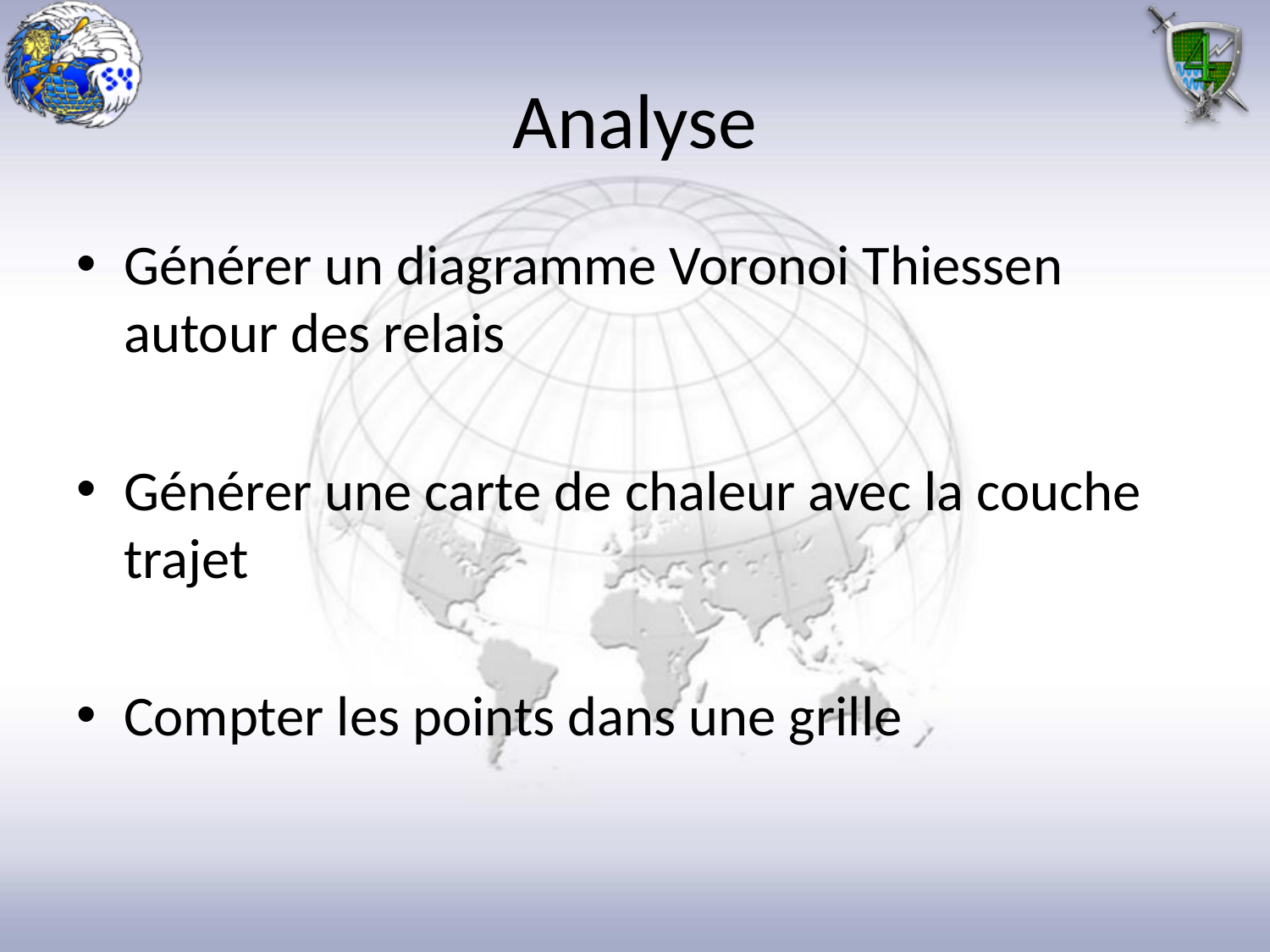

# Analyse
Générer un diagramme Voronoi Thiessen autour des relais

Générer une carte de chaleur avec la couche trajet

Compter les points dans une grille